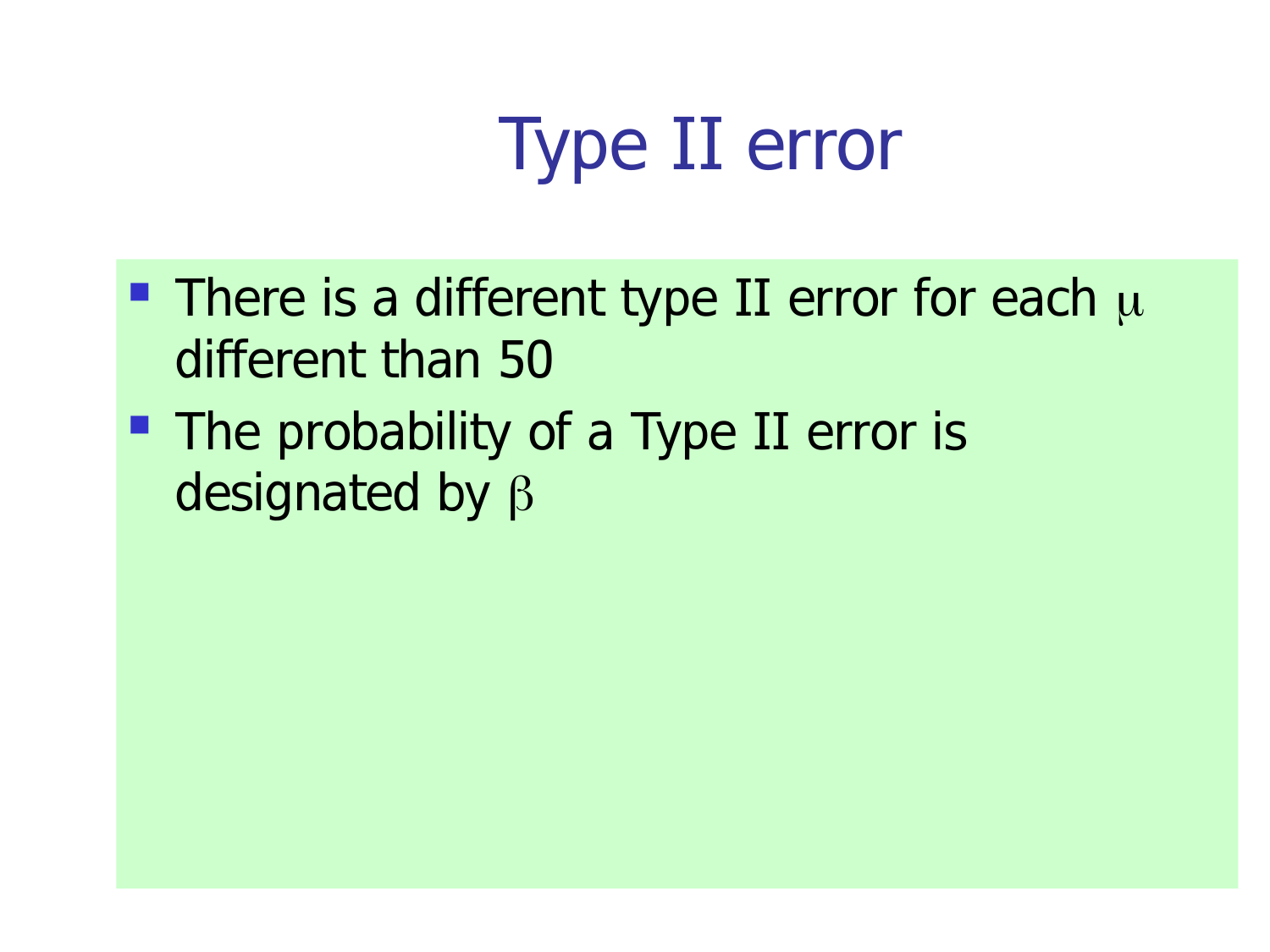

# Type II error
There is a different type II error for each μ different than 50
The probability of a Type II error is designated by β